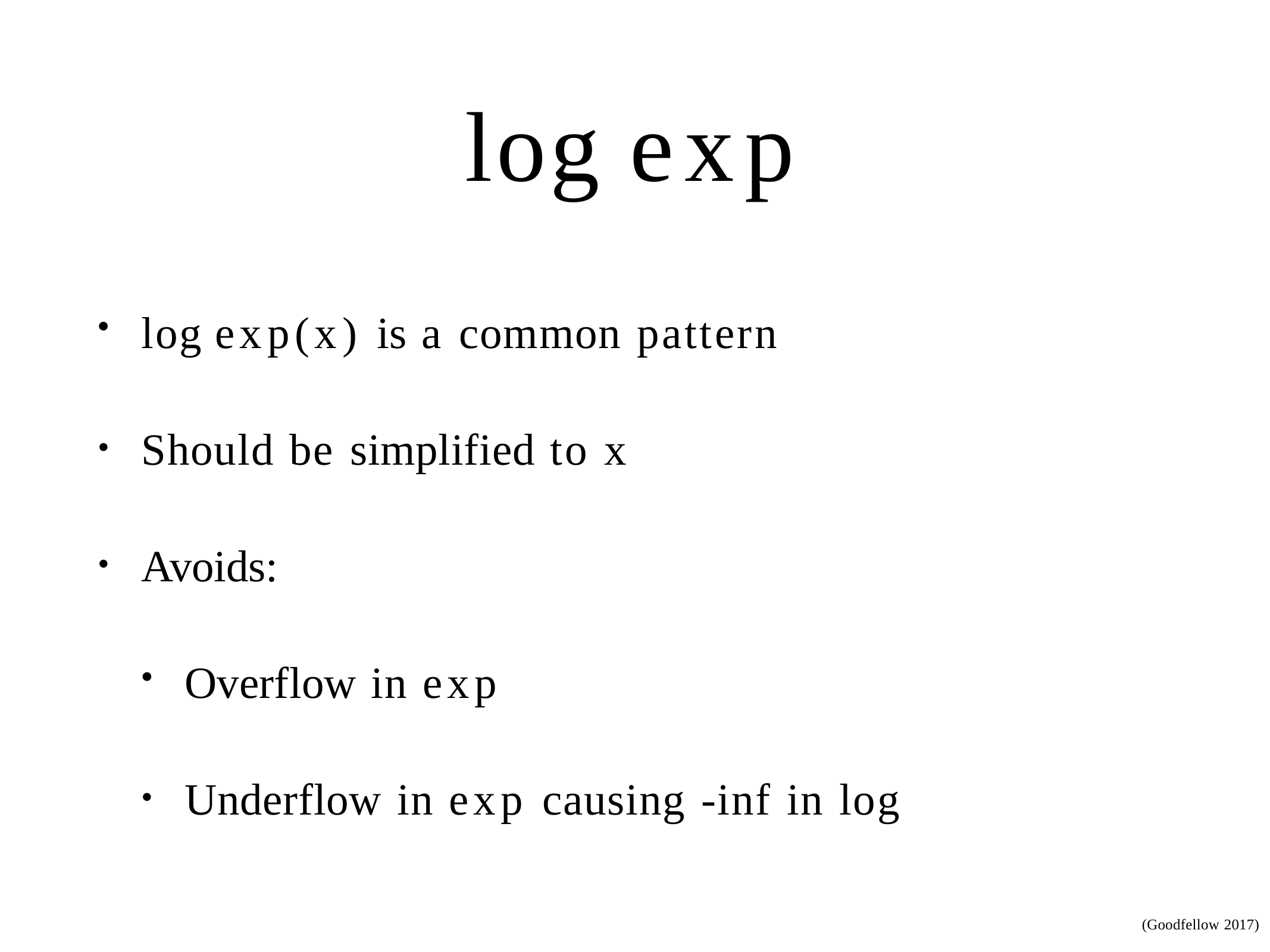

# log	exp
log exp(x) is a common pattern

Should be simplified to x

Avoids:

Overflow in exp

Underflow in exp causing -inf in log
(Goodfellow 2017)